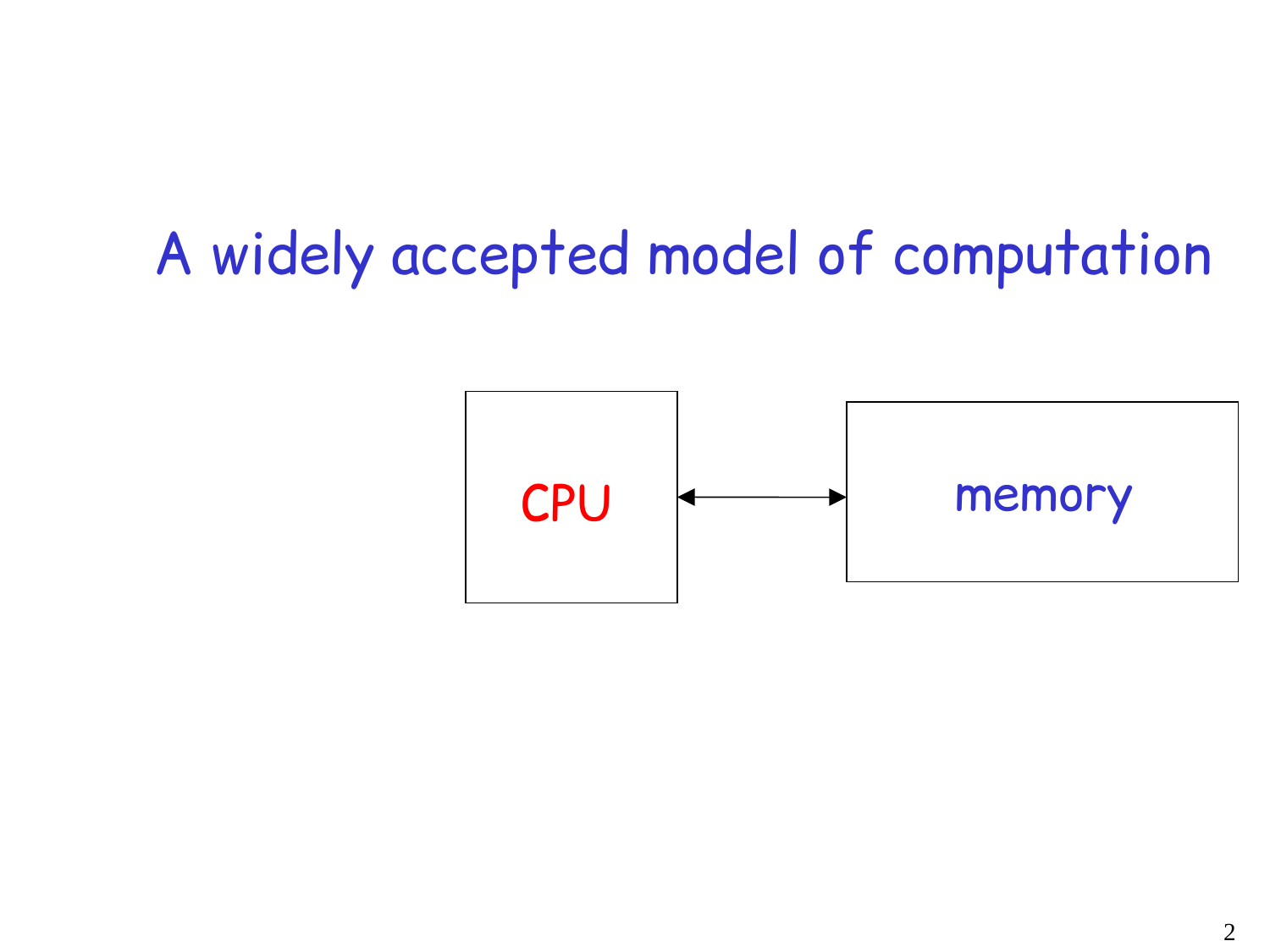

A widely accepted model of computation

memory
CPU

2